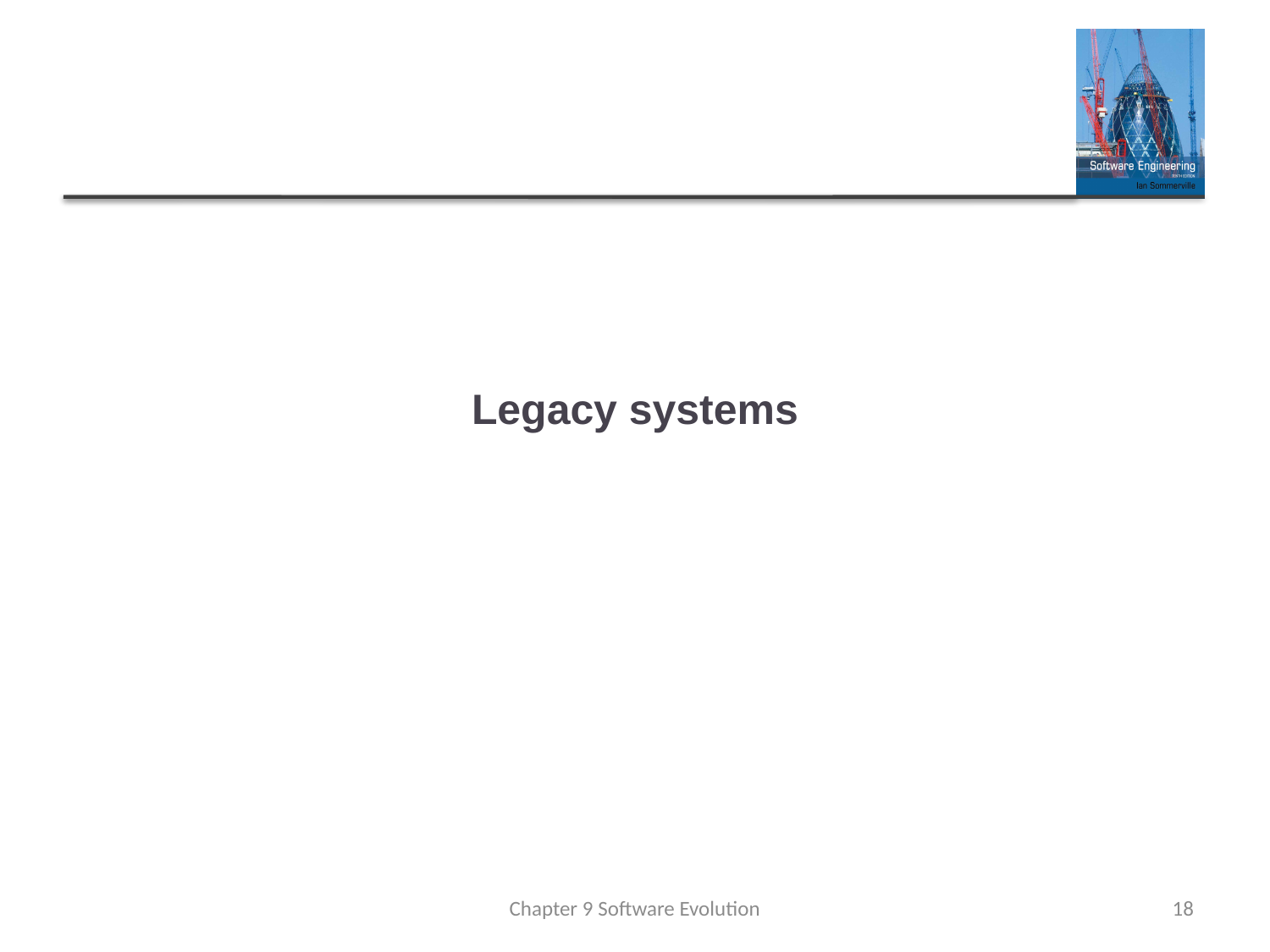

# Legacy systems
Chapter 9 Software Evolution
18